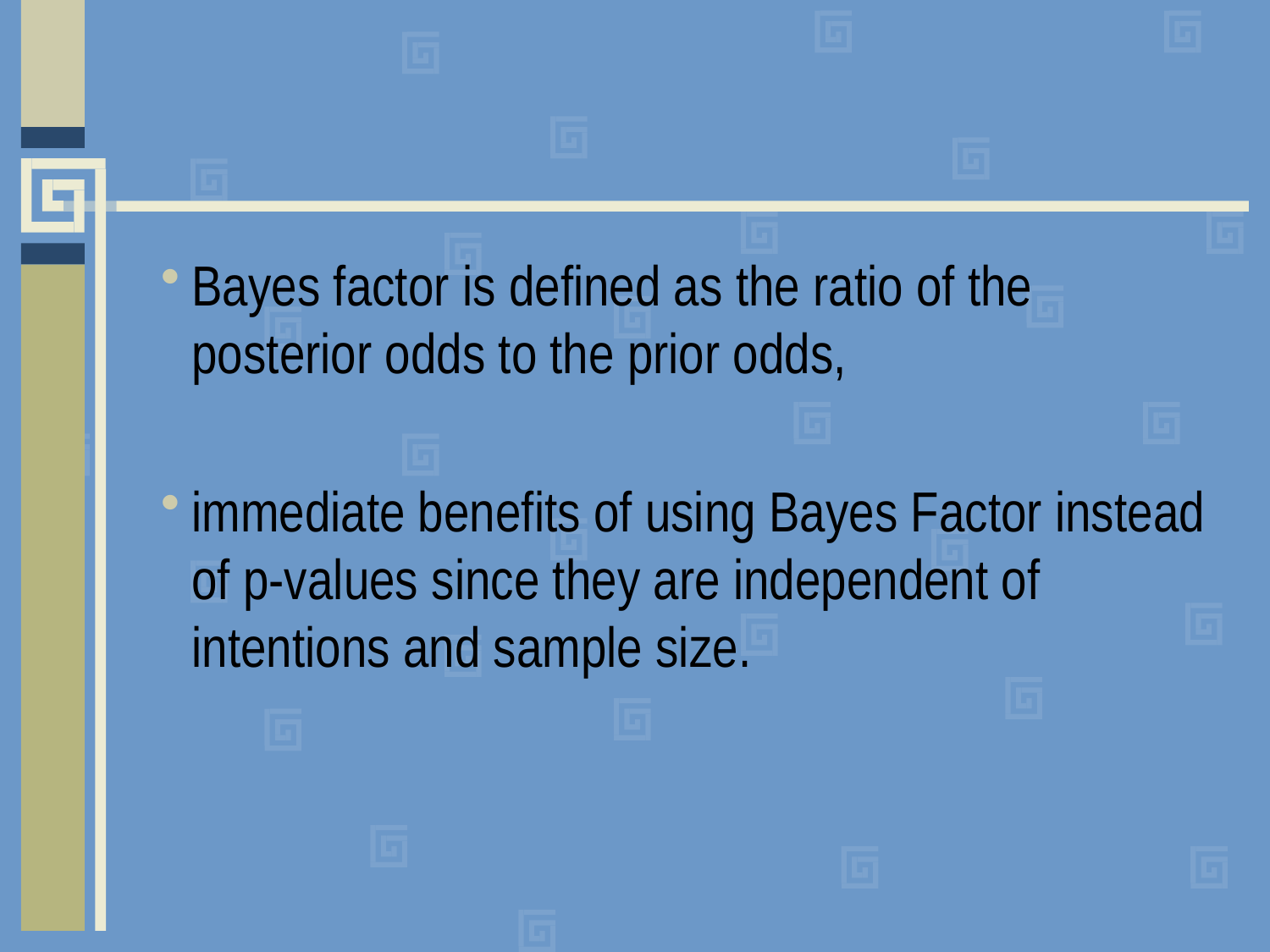

#
Bayes factor is defined as the ratio of the posterior odds to the prior odds,

immediate benefits of using Bayes Factor instead of p-values since they are independent of intentions and sample size.